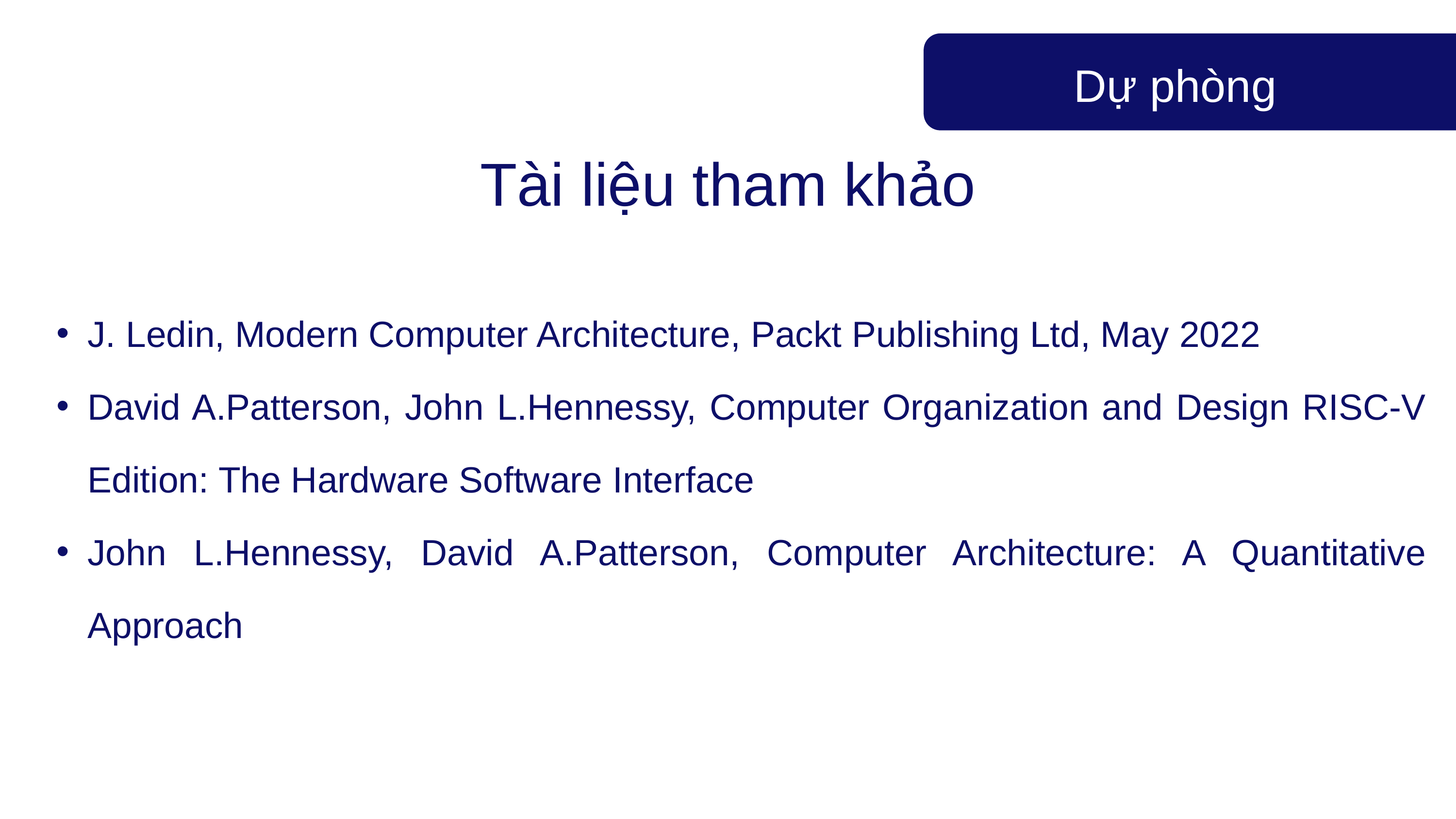

Dự phòng
Tài liệu tham khảo
J. Ledin, Modern Computer Architecture, Packt Publishing Ltd, May 2022
David A.Patterson, John L.Hennessy, Computer Organization and Design RISC-V Edition: The Hardware Software Interface
John L.Hennessy, David A.Patterson, Computer Architecture: A Quantitative Approach